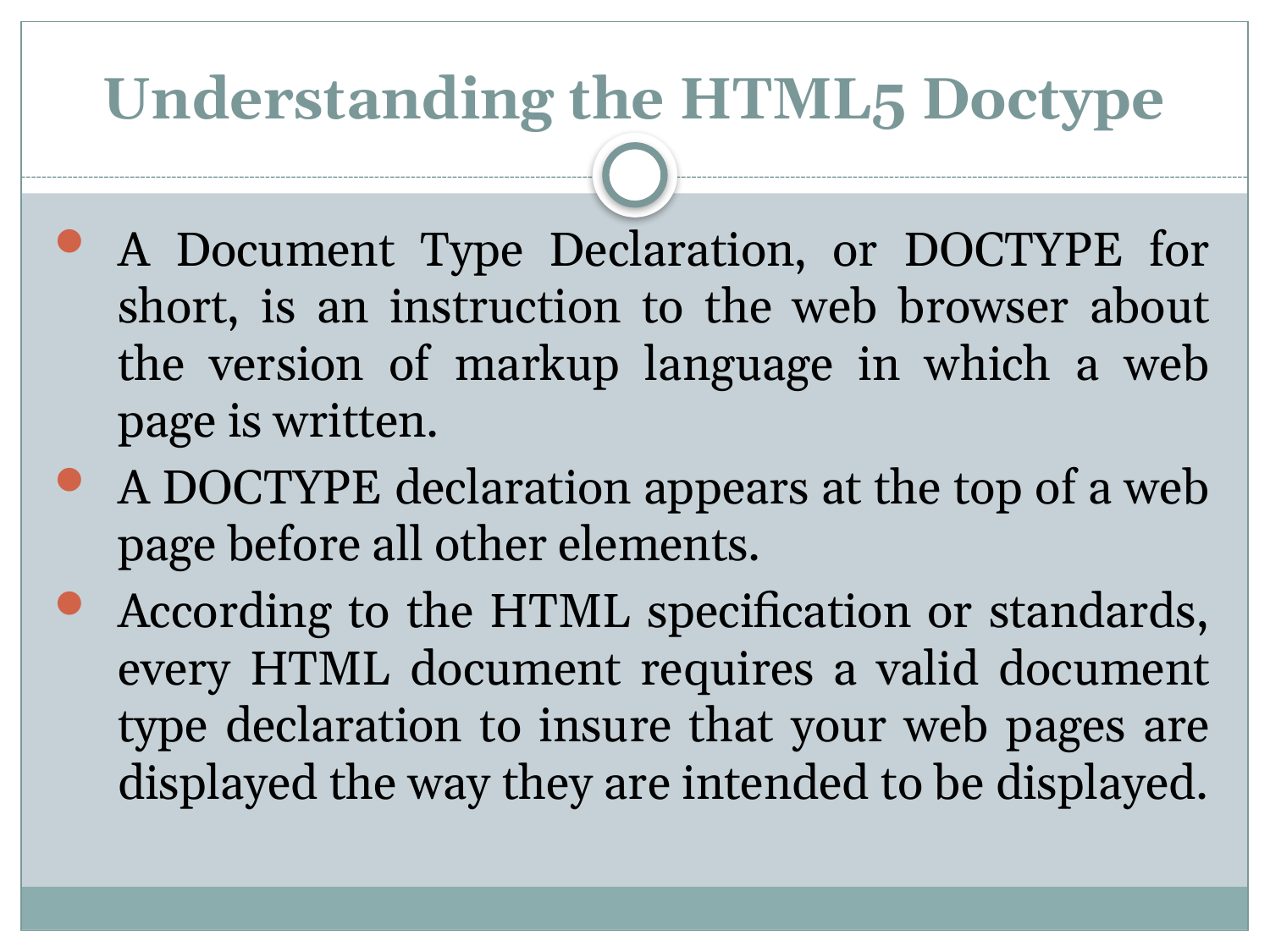

# Understanding the HTML5 Doctype
A Document Type Declaration, or DOCTYPE for short, is an instruction to the web browser about the version of markup language in which a web page is written.
A DOCTYPE declaration appears at the top of a web page before all other elements.
According to the HTML specification or standards, every HTML document requires a valid document type declaration to insure that your web pages are displayed the way they are intended to be displayed.